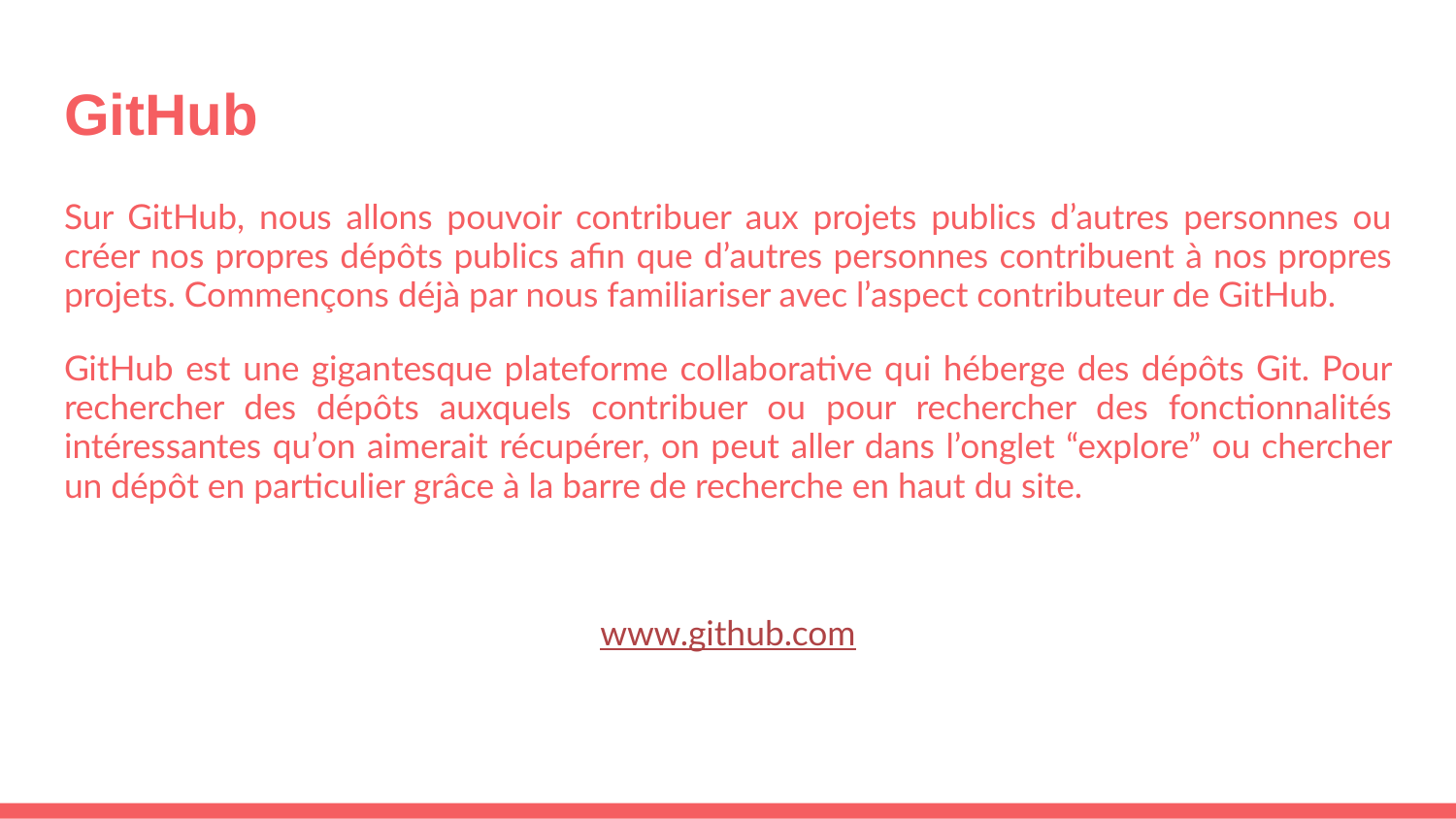

# GitHub
Sur GitHub, nous allons pouvoir contribuer aux projets publics d’autres personnes ou créer nos propres dépôts publics afin que d’autres personnes contribuent à nos propres projets. Commençons déjà par nous familiariser avec l’aspect contributeur de GitHub.
GitHub est une gigantesque plateforme collaborative qui héberge des dépôts Git. Pour rechercher des dépôts auxquels contribuer ou pour rechercher des fonctionnalités intéressantes qu’on aimerait récupérer, on peut aller dans l’onglet “explore” ou chercher un dépôt en particulier grâce à la barre de recherche en haut du site.

www.github.com